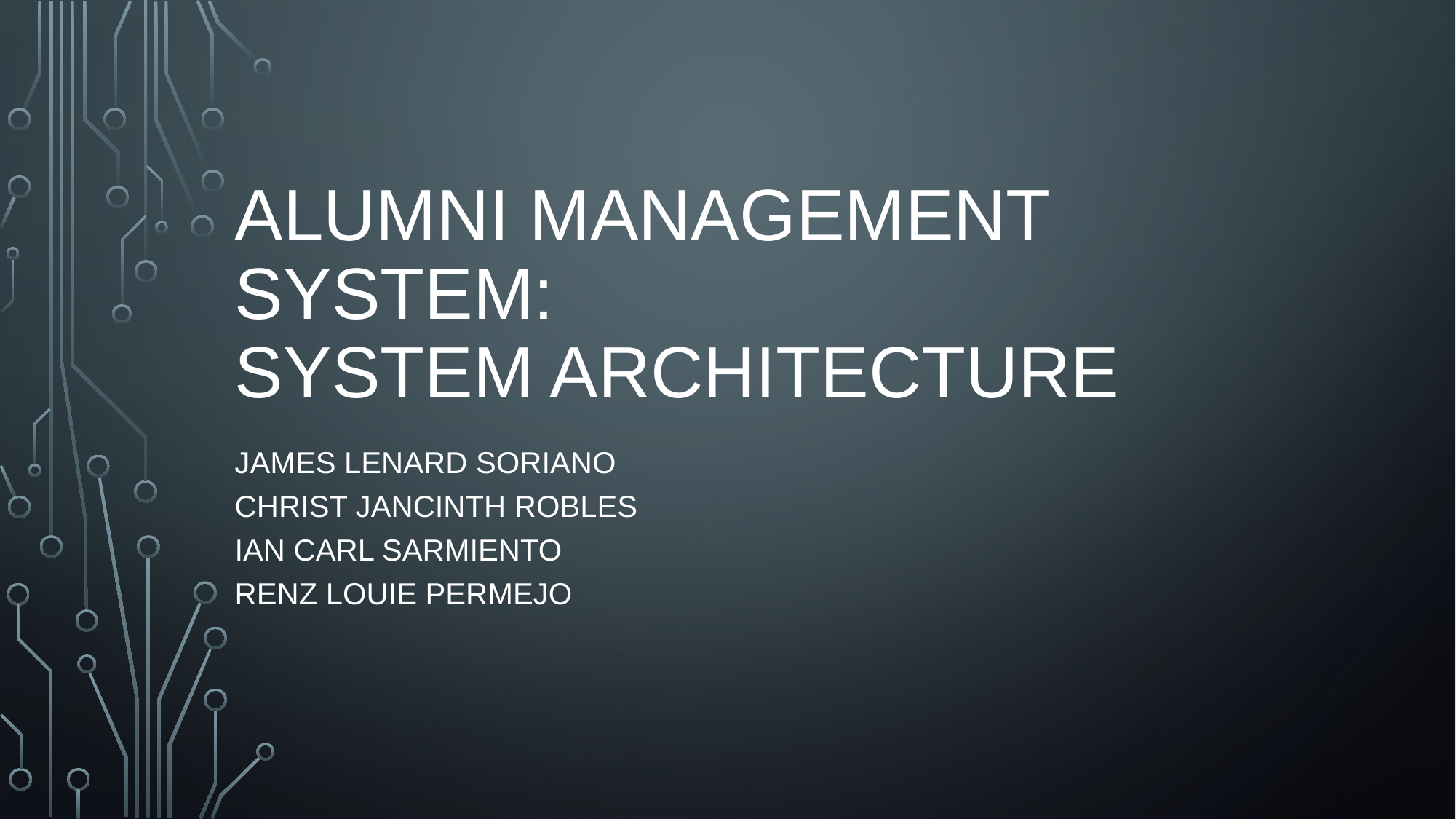

# Alumni management system: System Architecture
James Lenard Soriano
CHRIST JANCINTH ROBLES
IAN CARL SARMIENTO
RENZ LOUIE PERMEJO